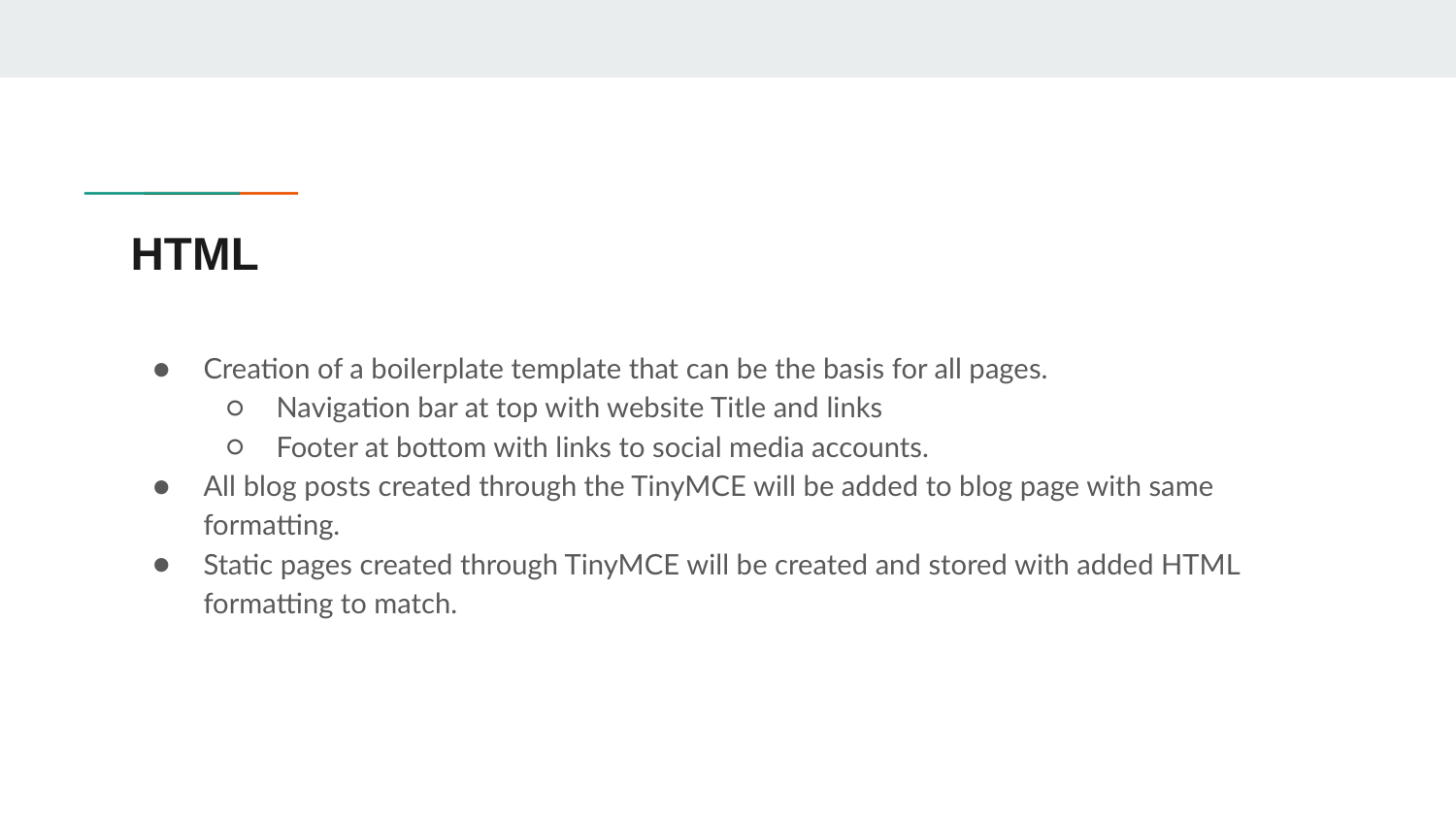

# HTML
Creation of a boilerplate template that can be the basis for all pages.
Navigation bar at top with website Title and links
Footer at bottom with links to social media accounts.
All blog posts created through the TinyMCE will be added to blog page with same formatting.
Static pages created through TinyMCE will be created and stored with added HTML formatting to match.